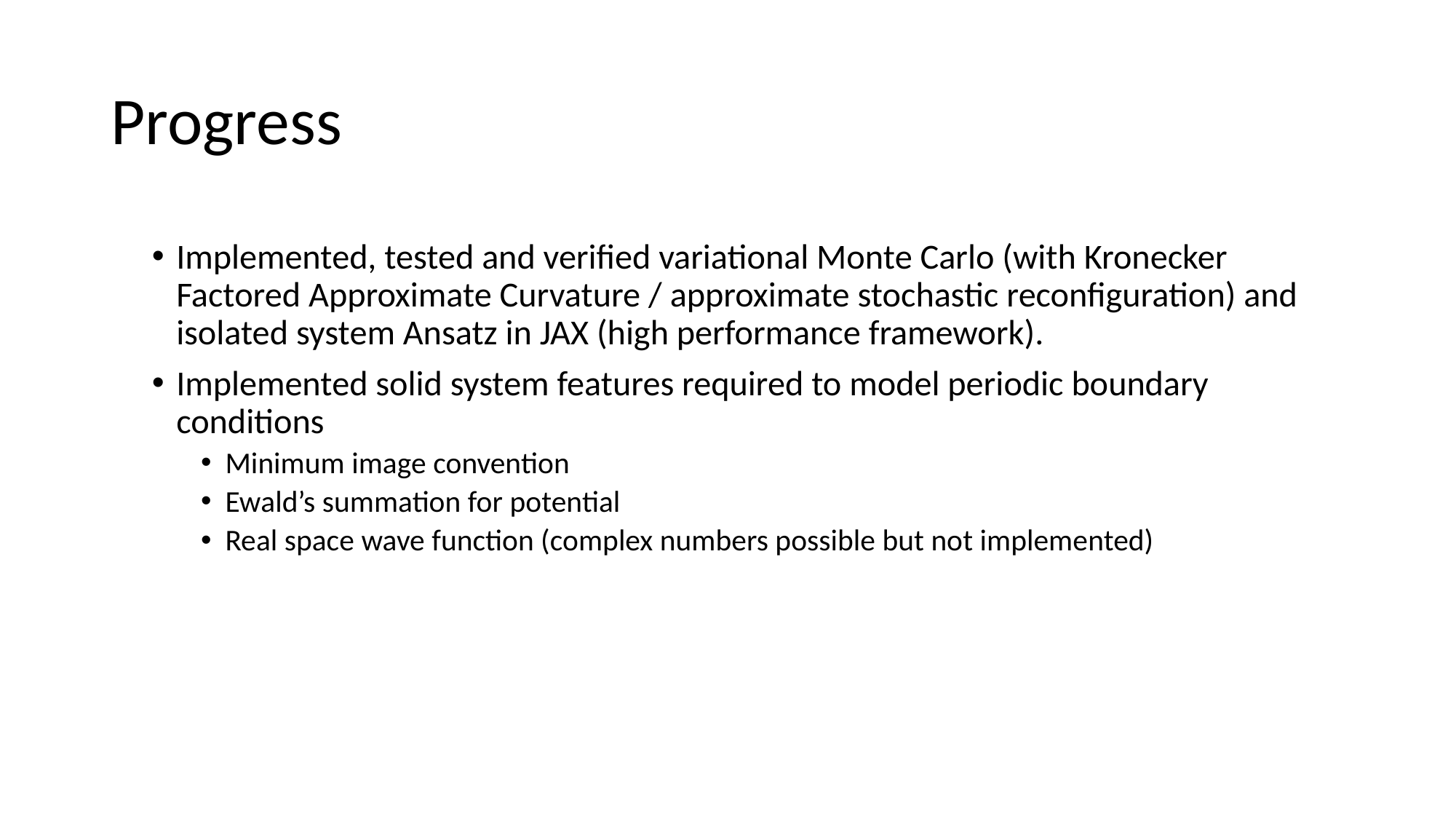

# Progress
Implemented, tested and verified variational Monte Carlo (with Kronecker Factored Approximate Curvature / approximate stochastic reconfiguration) and isolated system Ansatz in JAX (high performance framework).
Implemented solid system features required to model periodic boundary conditions
Minimum image convention
Ewald’s summation for potential
Real space wave function (complex numbers possible but not implemented)